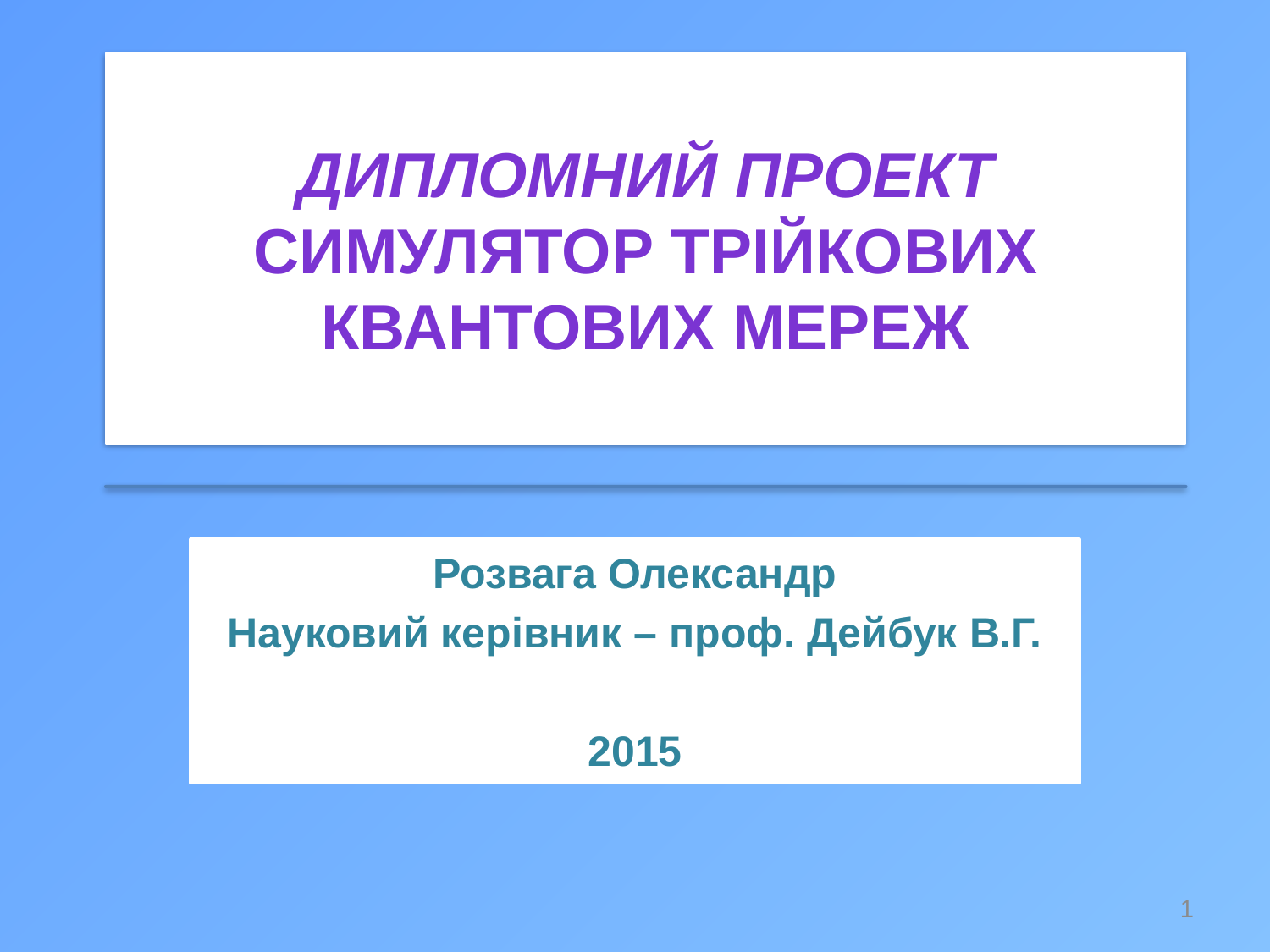

# Дипломний проект Симулятор трійкових квантових мереж

Розвага Олександр
Науковий керівник – проф. Дейбук В.Г.

2015
1